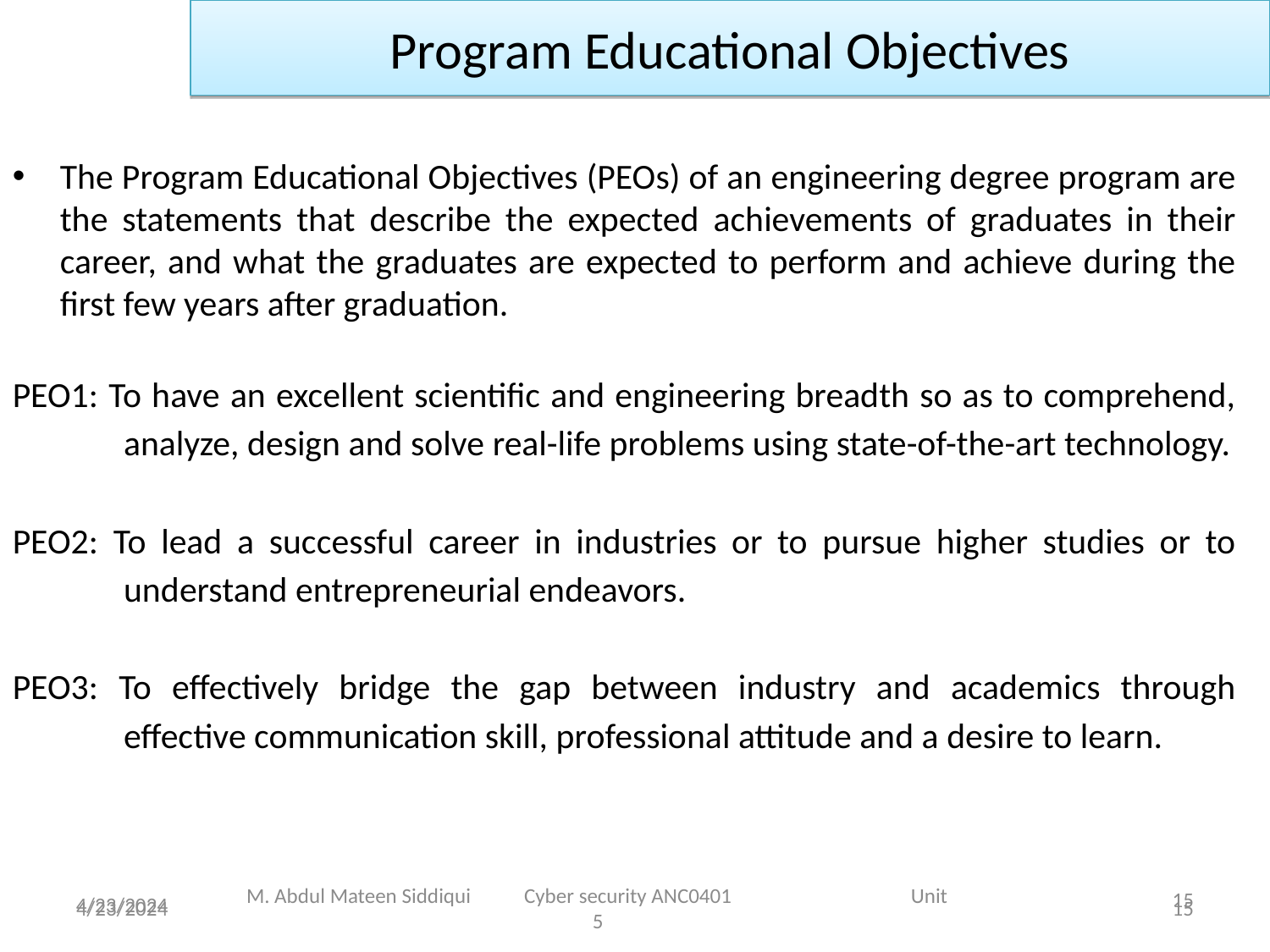

Program Educational Objectives
The Program Educational Objectives (PEOs) of an engineering degree program are the statements that describe the expected achievements of graduates in their career, and what the graduates are expected to perform and achieve during the first few years after graduation.
PEO1: To have an excellent scientific and engineering breadth so as to comprehend, analyze, design and solve real-life problems using state-of-the-art technology.

PEO2: To lead a successful career in industries or to pursue higher studies or to understand entrepreneurial endeavors.

PEO3: To effectively bridge the gap between industry and academics through effective communication skill, professional attitude and a desire to learn.
15
4/23/2024
4/23/2024
M. Abdul Mateen Siddiqui           Cyber security ANC0401                                     Unit 5
15